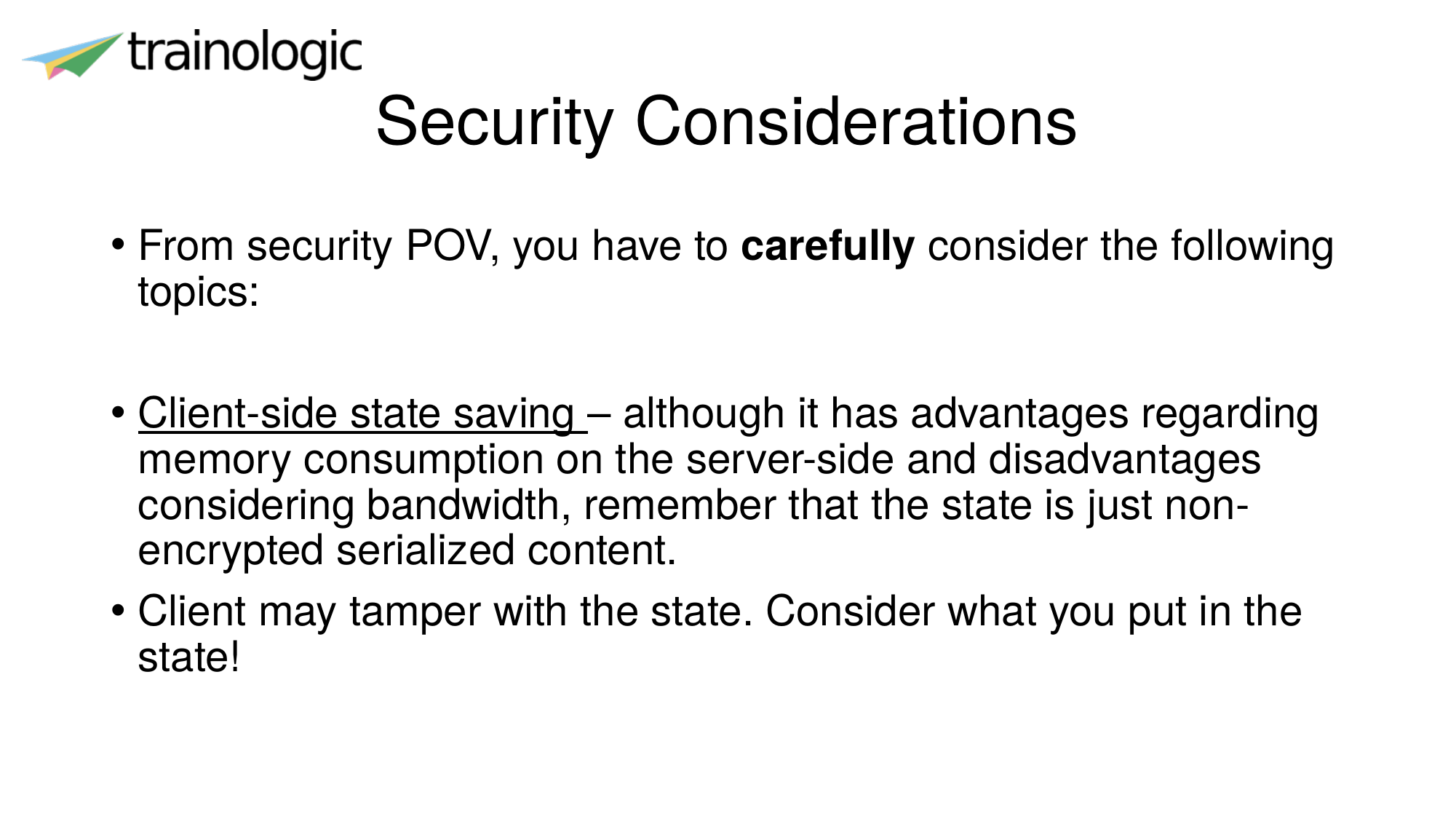

# Security Considerations
From security POV, you have to carefully consider the following topics:

Client-side state saving – although it has advantages regarding memory consumption on the server-side and disadvantages considering bandwidth, remember that the state is just non-encrypted serialized content.
Client may tamper with the state. Consider what you put in the state!